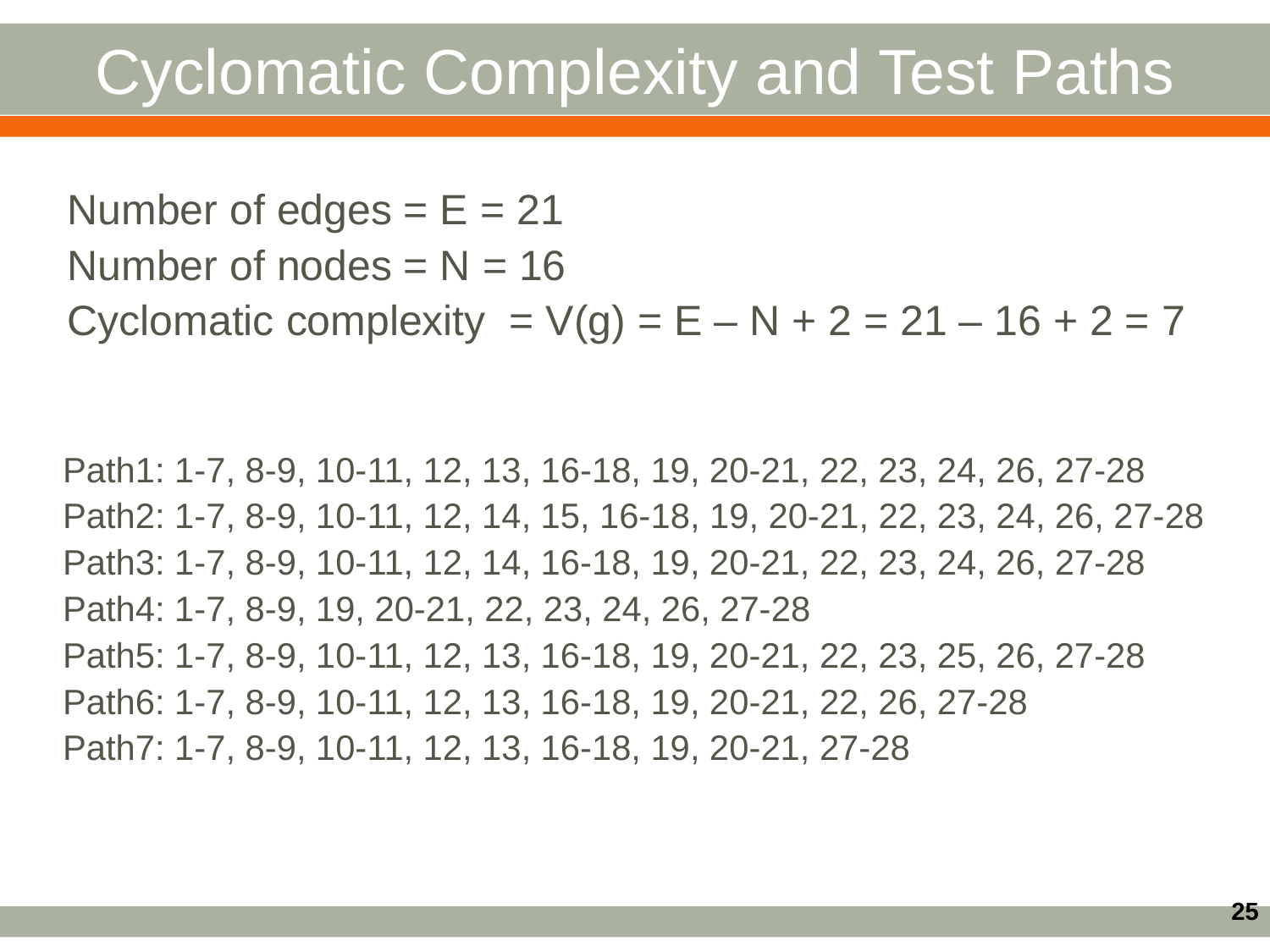

Cyclomatic Complexity and Test Paths
| Number of edges = E = 21 Number of nodes = N = 16 Cyclomatic complexity = V(g) = E – N + 2 = 21 – 16 + 2 = 7 |
| --- |
| Path1: 1-7, 8-9, 10-11, 12, 13, 16-18, 19, 20-21, 22, 23, 24, 26, 27-28 Path2: 1-7, 8-9, 10-11, 12, 14, 15, 16-18, 19, 20-21, 22, 23, 24, 26, 27-28 Path3: 1-7, 8-9, 10-11, 12, 14, 16-18, 19, 20-21, 22, 23, 24, 26, 27-28 Path4: 1-7, 8-9, 19, 20-21, 22, 23, 24, 26, 27-28 Path5: 1-7, 8-9, 10-11, 12, 13, 16-18, 19, 20-21, 22, 23, 25, 26, 27-28 Path6: 1-7, 8-9, 10-11, 12, 13, 16-18, 19, 20-21, 22, 26, 27-28 Path7: 1-7, 8-9, 10-11, 12, 13, 16-18, 19, 20-21, 27-28 |
| --- |
25